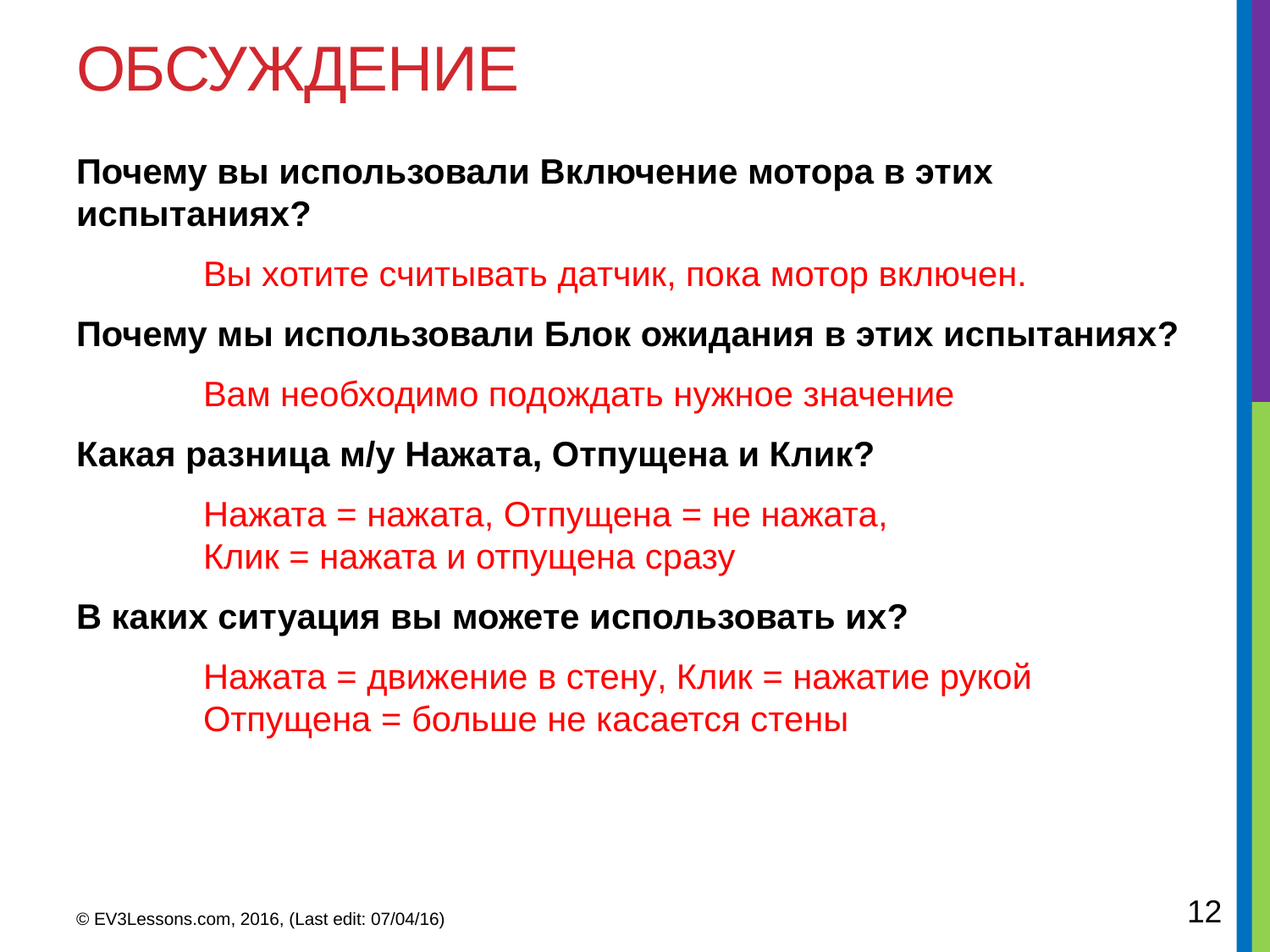

# Обсуждение
Почему вы использовали Включение мотора в этих испытаниях?
	Вы хотите считывать датчик, пока мотор включен.
Почему мы использовали Блок ожидания в этих испытаниях?
	Вам необходимо подождать нужное значение
Какая разница м/у Нажата, Отпущена и Клик?
	Нажата = нажата, Отпущена = не нажата,
	Клик = нажата и отпущена сразу
В каких ситуация вы можете использовать их?
	Нажата = движение в стену, Клик = нажатие рукой
	Отпущена = больше не касается стены
12
© EV3Lessons.com, 2016, (Last edit: 07/04/16)